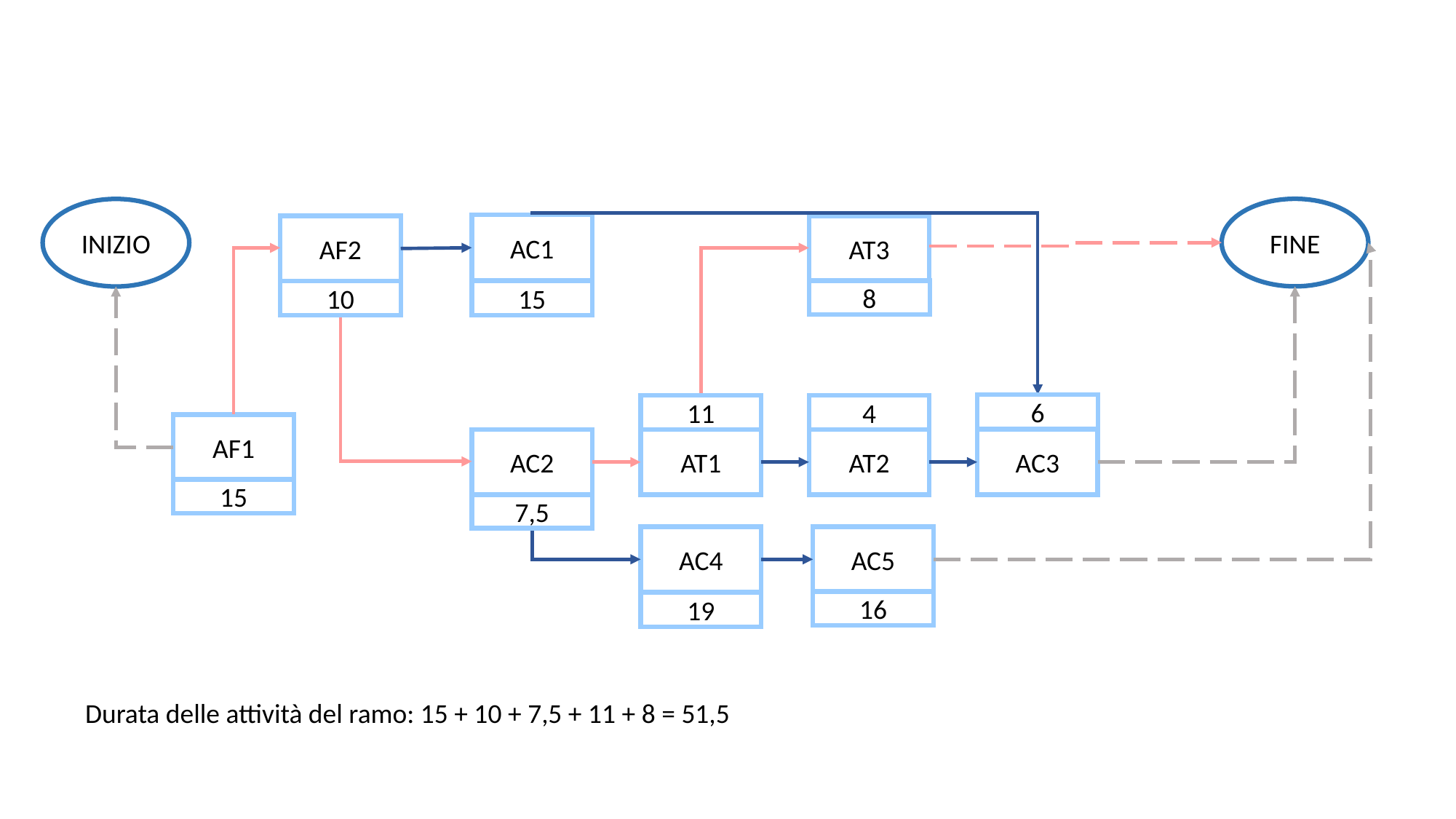

FINE
INIZIO
AC1
AF2
AT3
8
10
15
6
11
4
AF1
AC2
AC3
AT2
AT1
15
7,5
AC4
AC5
16
19
Durata delle attività del ramo: 15 + 10 + 7,5 + 11 + 8 = 51,5